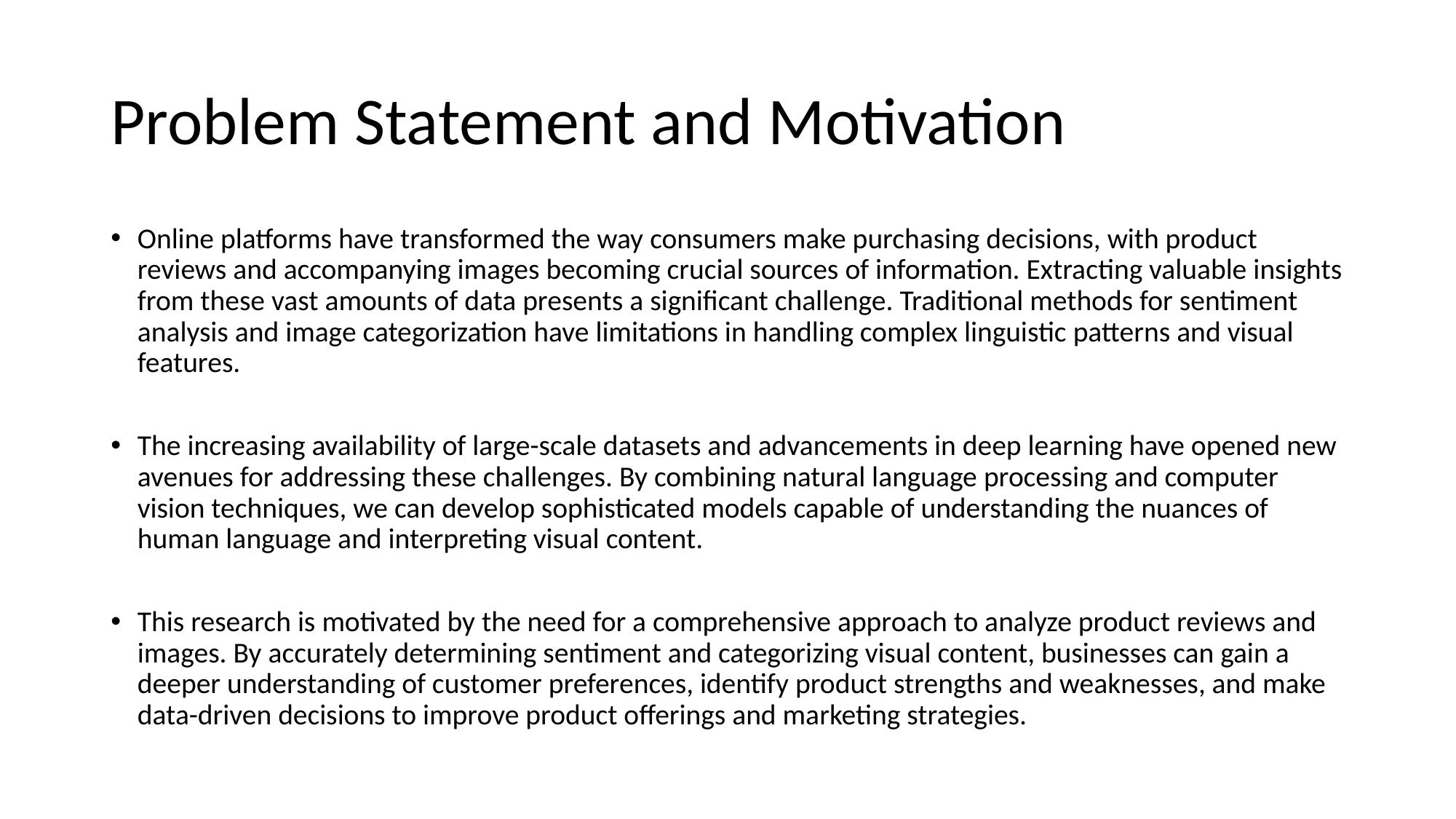

# Problem Statement and Motivation
Online platforms have transformed the way consumers make purchasing decisions, with product reviews and accompanying images becoming crucial sources of information. Extracting valuable insights from these vast amounts of data presents a significant challenge. Traditional methods for sentiment analysis and image categorization have limitations in handling complex linguistic patterns and visual features.

The increasing availability of large-scale datasets and advancements in deep learning have opened new avenues for addressing these challenges. By combining natural language processing and computer vision techniques, we can develop sophisticated models capable of understanding the nuances of human language and interpreting visual content.

This research is motivated by the need for a comprehensive approach to analyze product reviews and images. By accurately determining sentiment and categorizing visual content, businesses can gain a deeper understanding of customer preferences, identify product strengths and weaknesses, and make data-driven decisions to improve product offerings and marketing strategies.